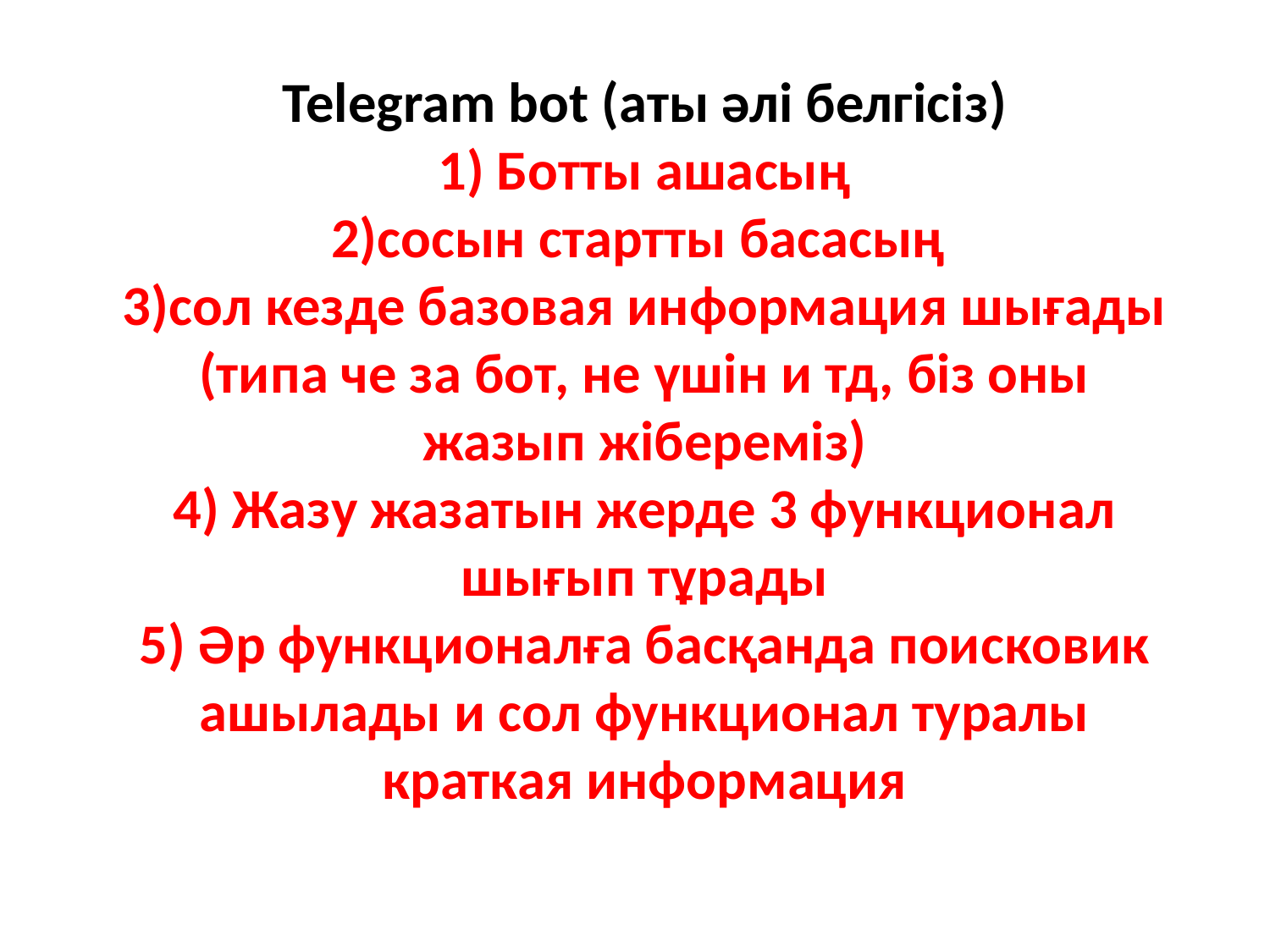

# Telegram bot (аты әлі белгісіз) 1) Ботты ашасың 2)сосын стартты басасың 3)сол кезде базовая информация шығады (типа че за бот, не үшін и тд, біз оны жазып жібереміз) 4) Жазу жазатын жерде 3 функционал шығып тұрады 5) Әр функционалға басқанда поисковик ашылады и сол функционал туралы краткая информация